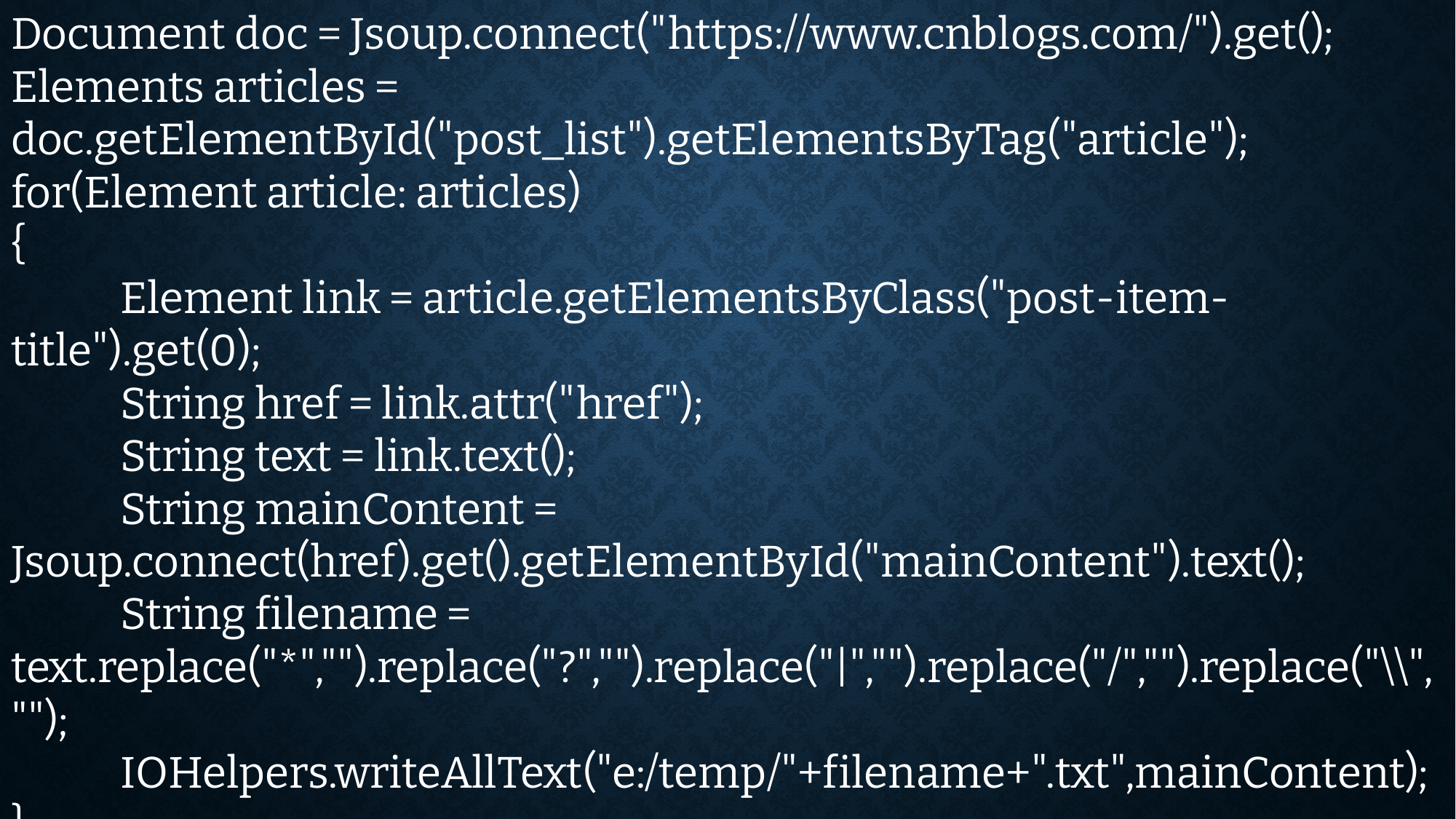

Document doc = Jsoup.connect("https://www.cnblogs.com/").get();
Elements articles = doc.getElementById("post_list").getElementsByTag("article");
for(Element article: articles)
{
	Element link = article.getElementsByClass("post-item-title").get(0);
	String href = link.attr("href");
	String text = link.text();
	String mainContent = Jsoup.connect(href).get().getElementById("mainContent").text();
	String filename = text.replace("*","").replace("?","").replace("|","").replace("/","").replace("\\","");
	IOHelpers.writeAllText("e:/temp/"+filename+".txt",mainContent);
}